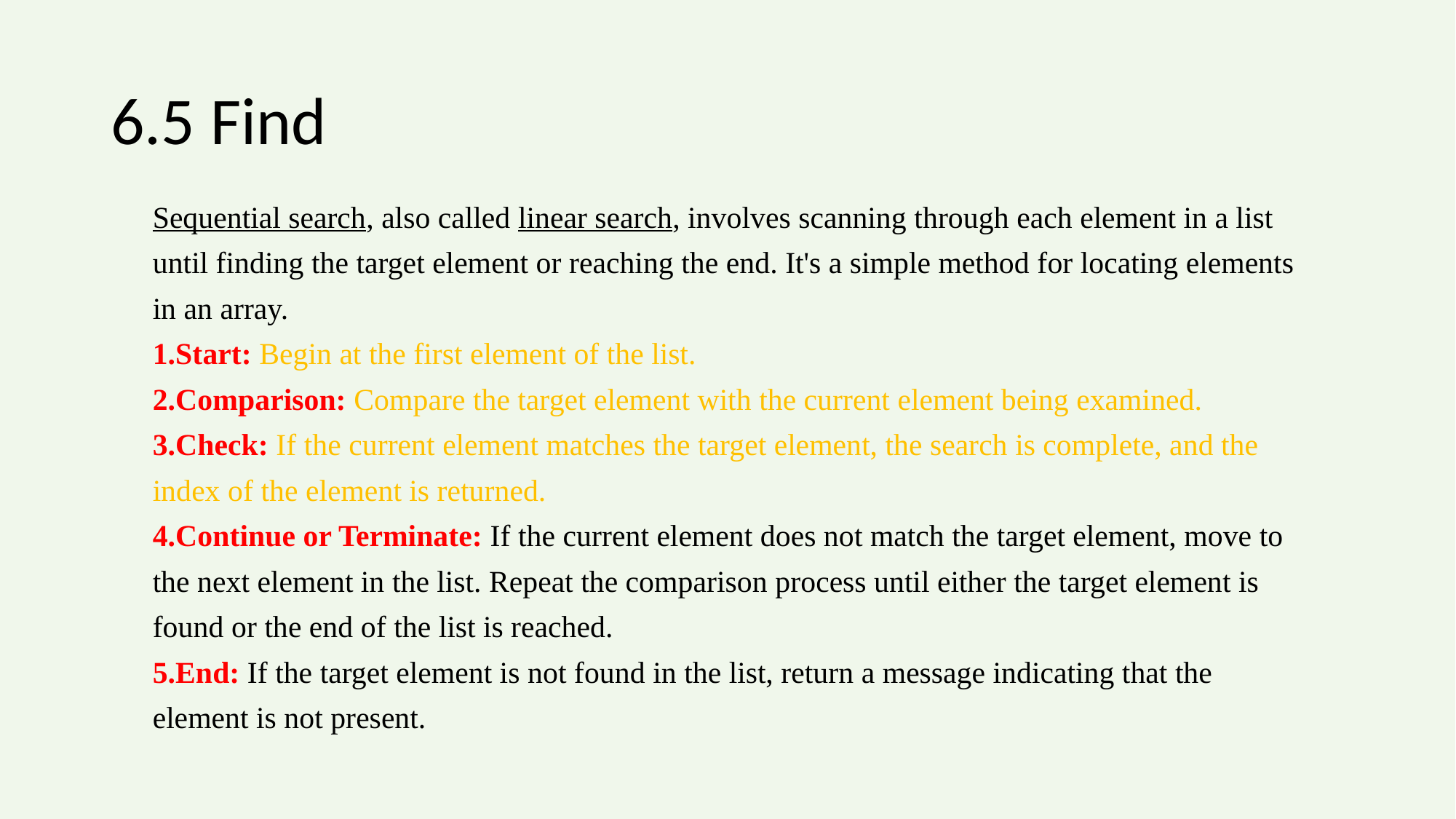

# 6.5 Find
Sequential search, also called linear search, involves scanning through each element in a list until finding the target element or reaching the end. It's a simple method for locating elements in an array.
Start: Begin at the first element of the list.
Comparison: Compare the target element with the current element being examined.
Check: If the current element matches the target element, the search is complete, and the index of the element is returned.
Continue or Terminate: If the current element does not match the target element, move to the next element in the list. Repeat the comparison process until either the target element is found or the end of the list is reached.
End: If the target element is not found in the list, return a message indicating that the element is not present.